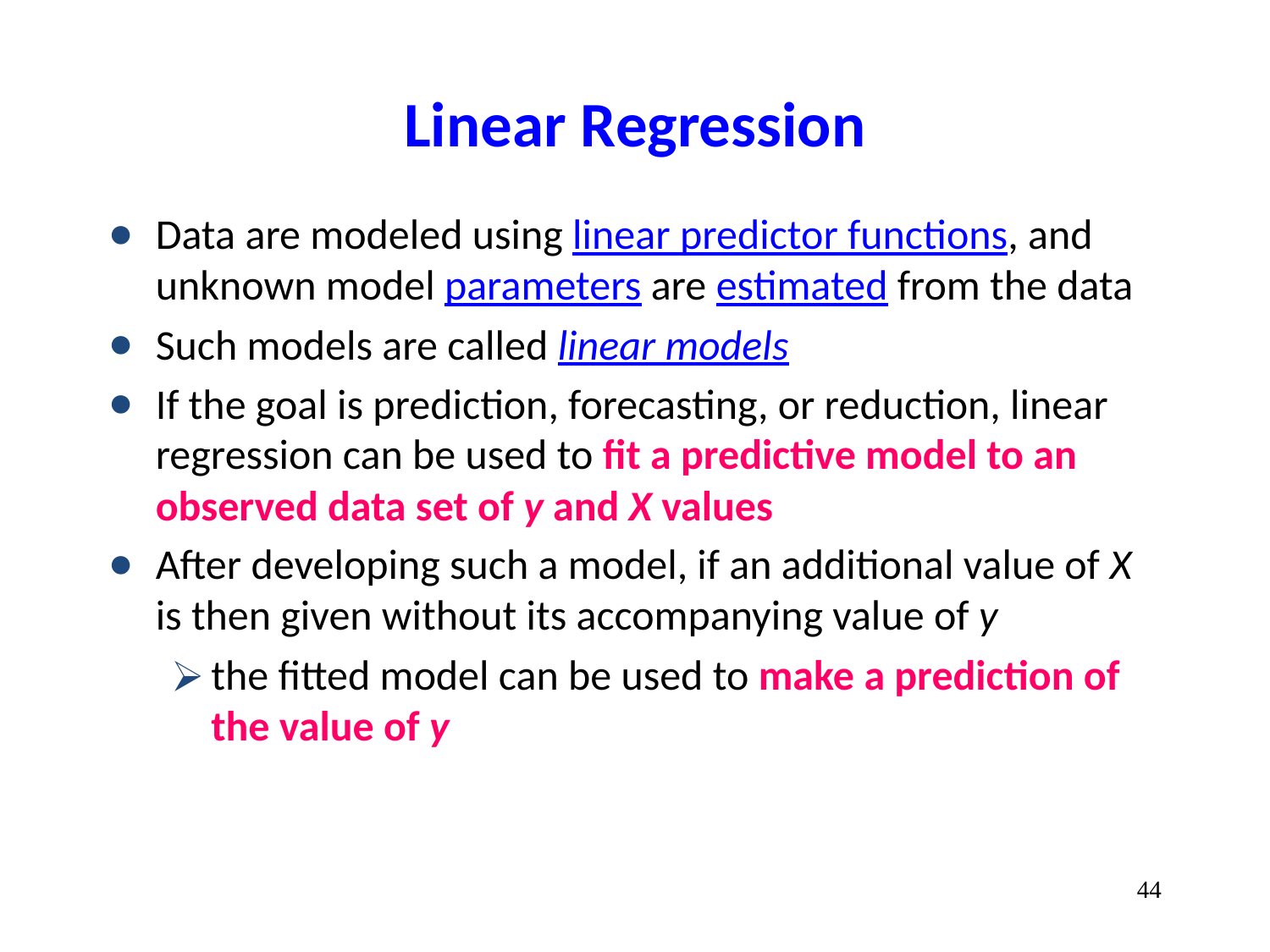

# Linear Regression
Data are modeled using linear predictor functions, and unknown model parameters are estimated from the data
Such models are called linear models
If the goal is prediction, forecasting, or reduction, linear regression can be used to fit a predictive model to an observed data set of y and X values
After developing such a model, if an additional value of X is then given without its accompanying value of y
the fitted model can be used to make a prediction of the value of y
44